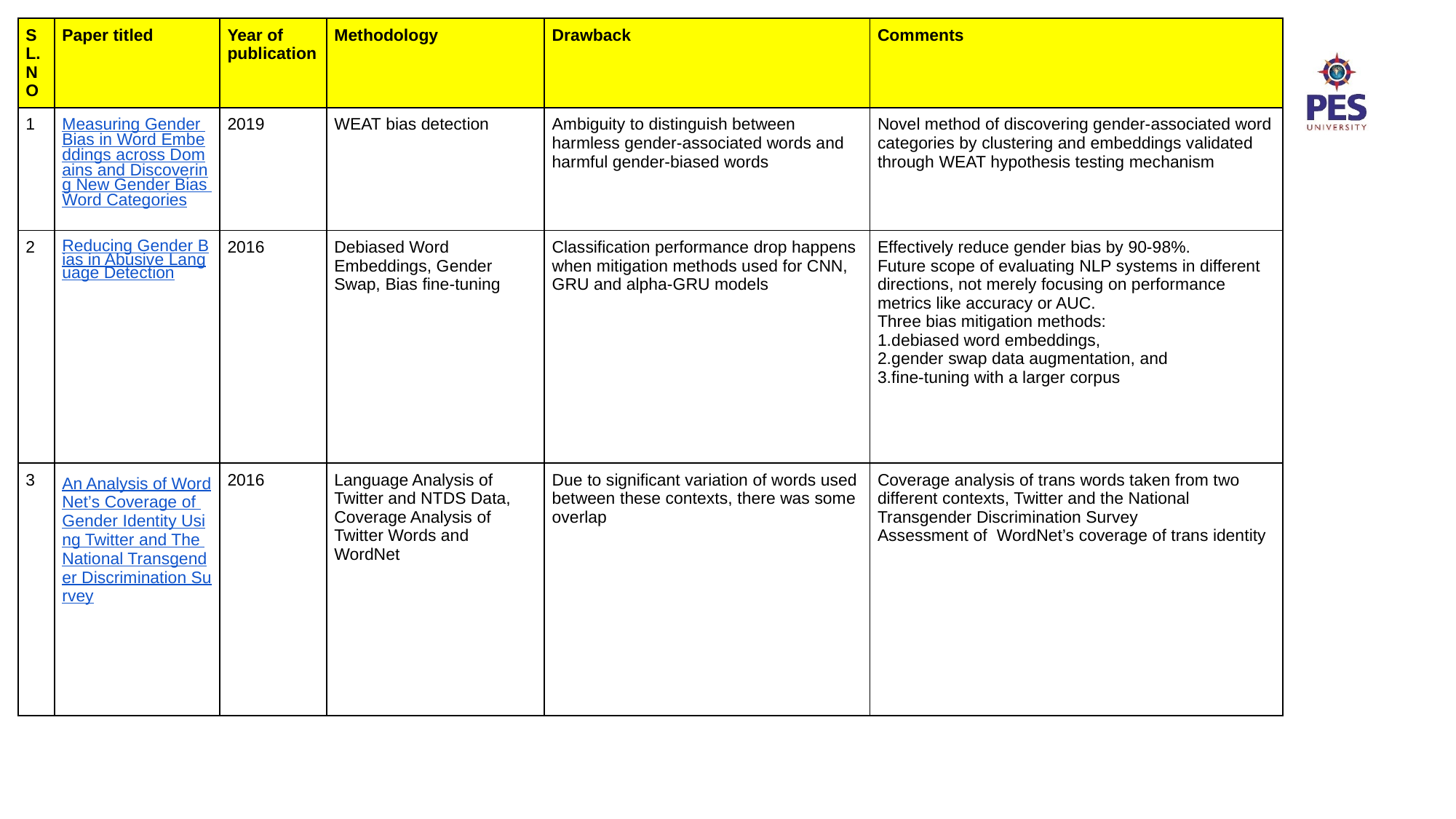

| SL. NO | Paper titled | Year of publication | Methodology | Drawback | Comments |
| --- | --- | --- | --- | --- | --- |
| 1 | Measuring Gender Bias in Word Embeddings across Domains and Discovering New Gender Bias Word Categories | 2019 | WEAT bias detection | Ambiguity to distinguish between harmless gender-associated words and harmful gender-biased words | Novel method of discovering gender-associated word categories by clustering and embeddings validated through WEAT hypothesis testing mechanism |
| 2 | Reducing Gender Bias in Abusive Language Detection | 2016 | Debiased Word Embeddings, Gender Swap, Bias fine-tuning | Classification performance drop happens when mitigation methods used for CNN, GRU and alpha-GRU models | Effectively reduce gender bias by 90-98%. Future scope of evaluating NLP systems in different directions, not merely focusing on performance metrics like accuracy or AUC. Three bias mitigation methods: 1.debiased word embeddings, 2.gender swap data augmentation, and 3.fine-tuning with a larger corpus |
| 3 | An Analysis of WordNet’s Coverage of Gender Identity Using Twitter and The National Transgender Discrimination Survey | 2016 | Language Analysis of Twitter and NTDS Data, Coverage Analysis of Twitter Words and WordNet | Due to significant variation of words used between these contexts, there was some overlap | Coverage analysis of trans words taken from two different contexts, Twitter and the National Transgender Discrimination Survey Assessment of WordNet’s coverage of trans identity |